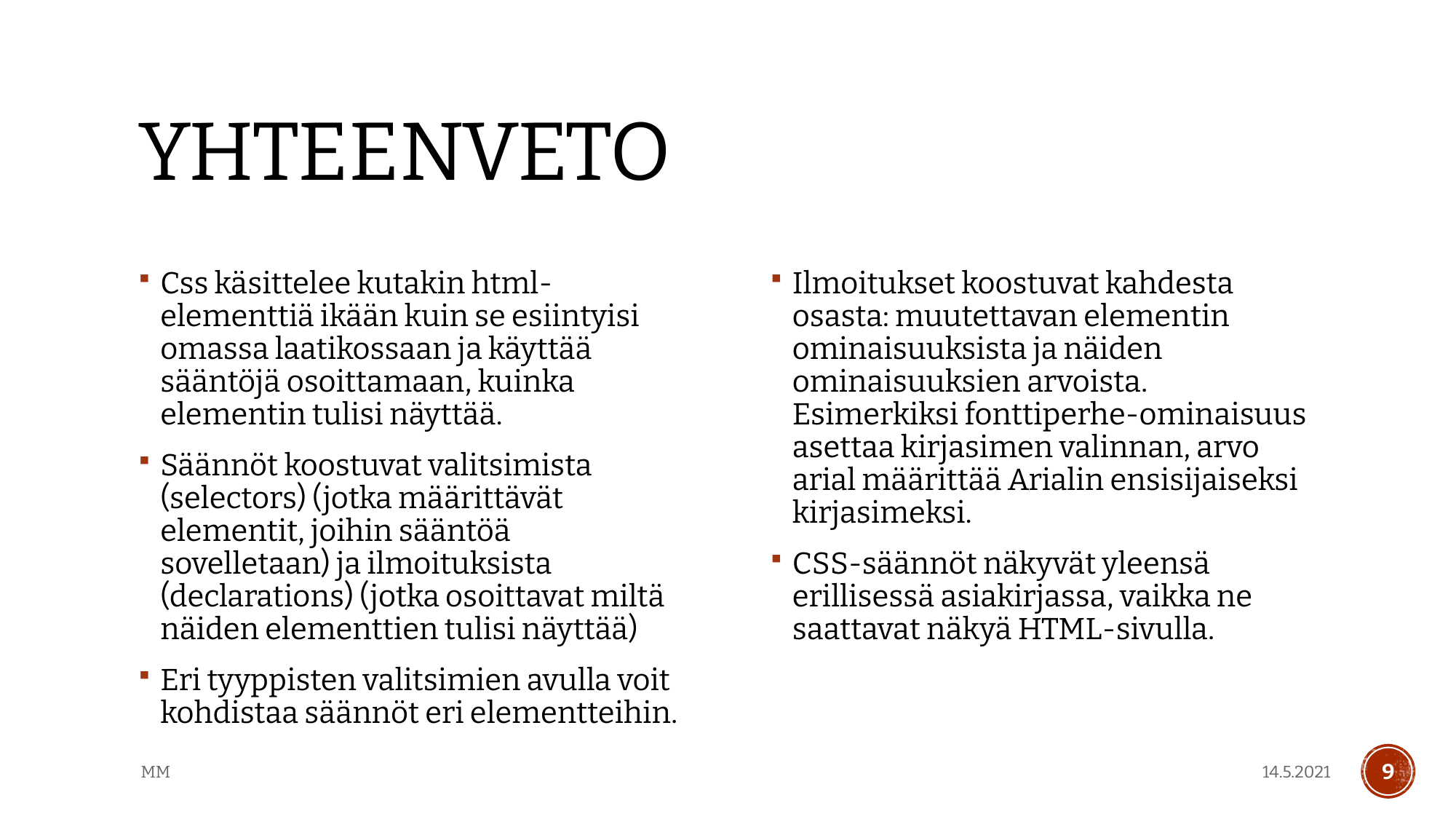

# Yhteenveto
Css käsittelee kutakin html-elementtiä ikään kuin se esiintyisi omassa laatikossaan ja käyttää sääntöjä osoittamaan, kuinka elementin tulisi näyttää.
Säännöt koostuvat valitsimista (selectors) (jotka määrittävät elementit, joihin sääntöä sovelletaan) ja ilmoituksista (declarations) (jotka osoittavat miltä näiden elementtien tulisi näyttää)
Eri tyyppisten valitsimien avulla voit kohdistaa säännöt eri elementteihin.
Ilmoitukset koostuvat kahdesta osasta: muutettavan elementin ominaisuuksista ja näiden ominaisuuksien arvoista. Esimerkiksi fonttiperhe-ominaisuus asettaa kirjasimen valinnan, arvo arial määrittää Arialin ensisijaiseksi kirjasimeksi.
CSS-säännöt näkyvät yleensä erillisessä asiakirjassa, vaikka ne saattavat näkyä HTML-sivulla.
MM
14.5.2021
9